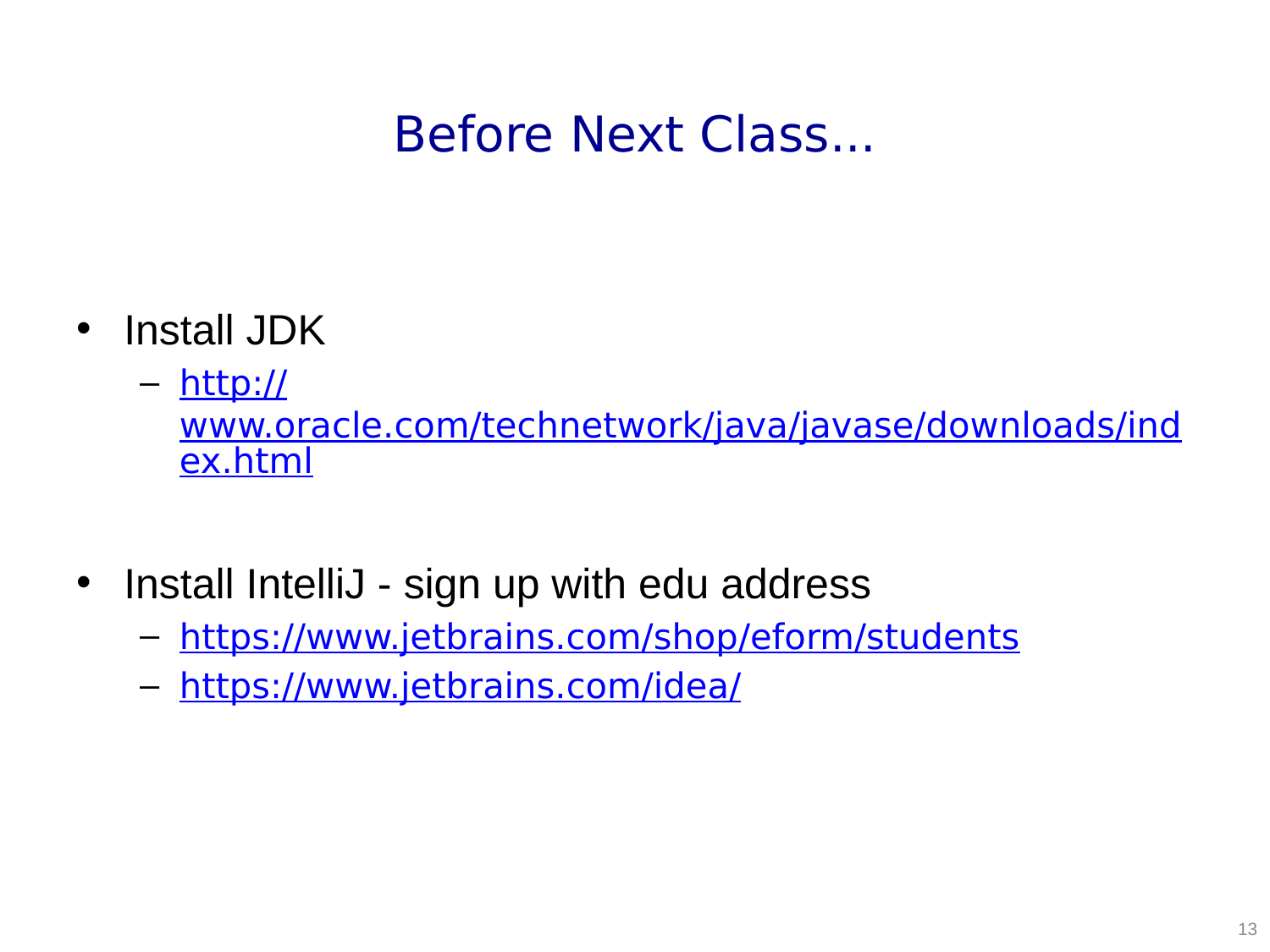

# Before Next Class...
Install JDK
http://www.oracle.com/technetwork/java/javase/downloads/index.html

Install IntelliJ - sign up with edu address
https://www.jetbrains.com/shop/eform/students
https://www.jetbrains.com/idea/

13